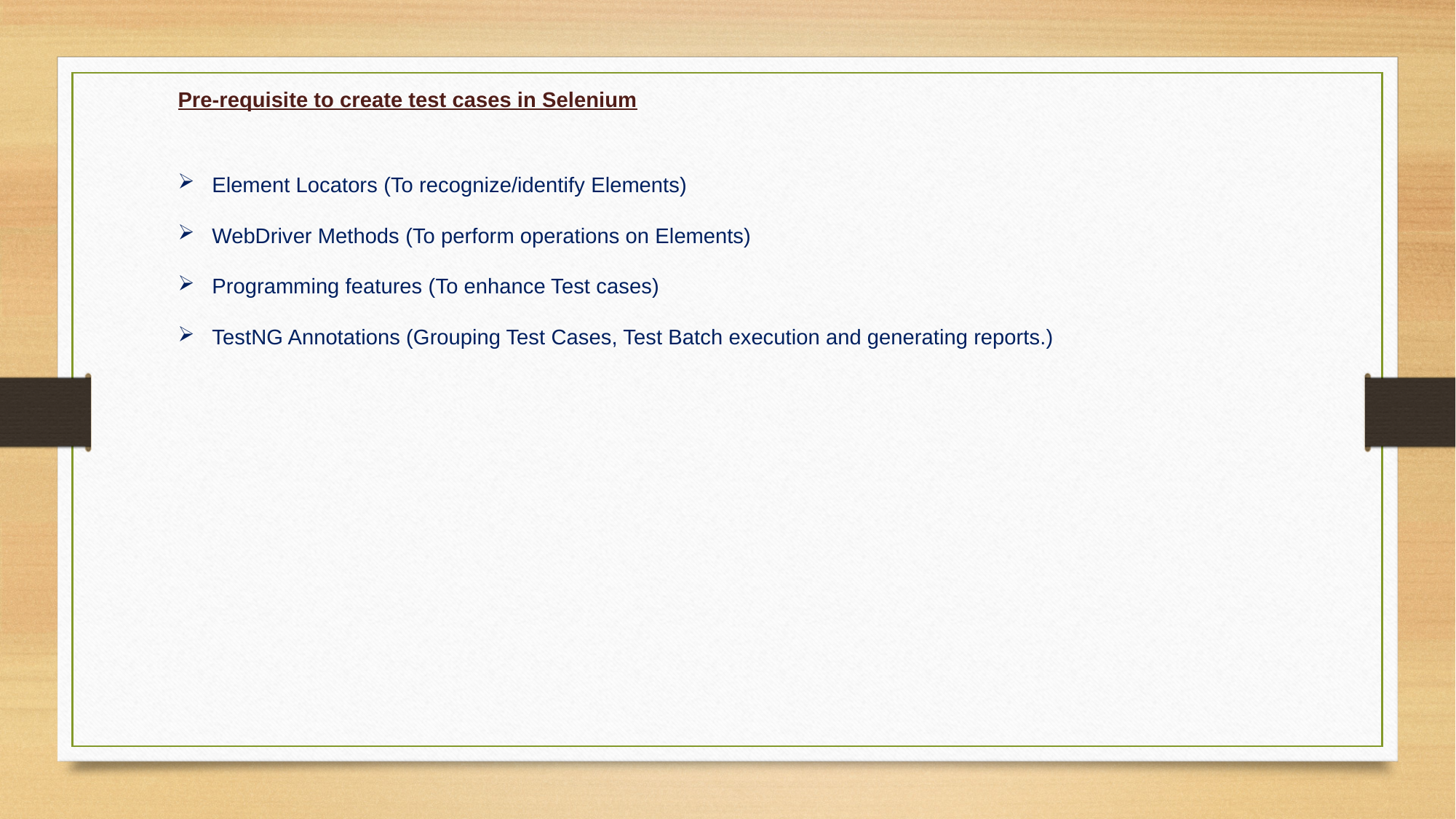

Pre-requisite to create test cases in Selenium

Element Locators (To recognize/identify Elements)

WebDriver Methods (To perform operations on Elements)

Programming features (To enhance Test cases)

TestNG Annotations (Grouping Test Cases, Test Batch execution and generating reports.)